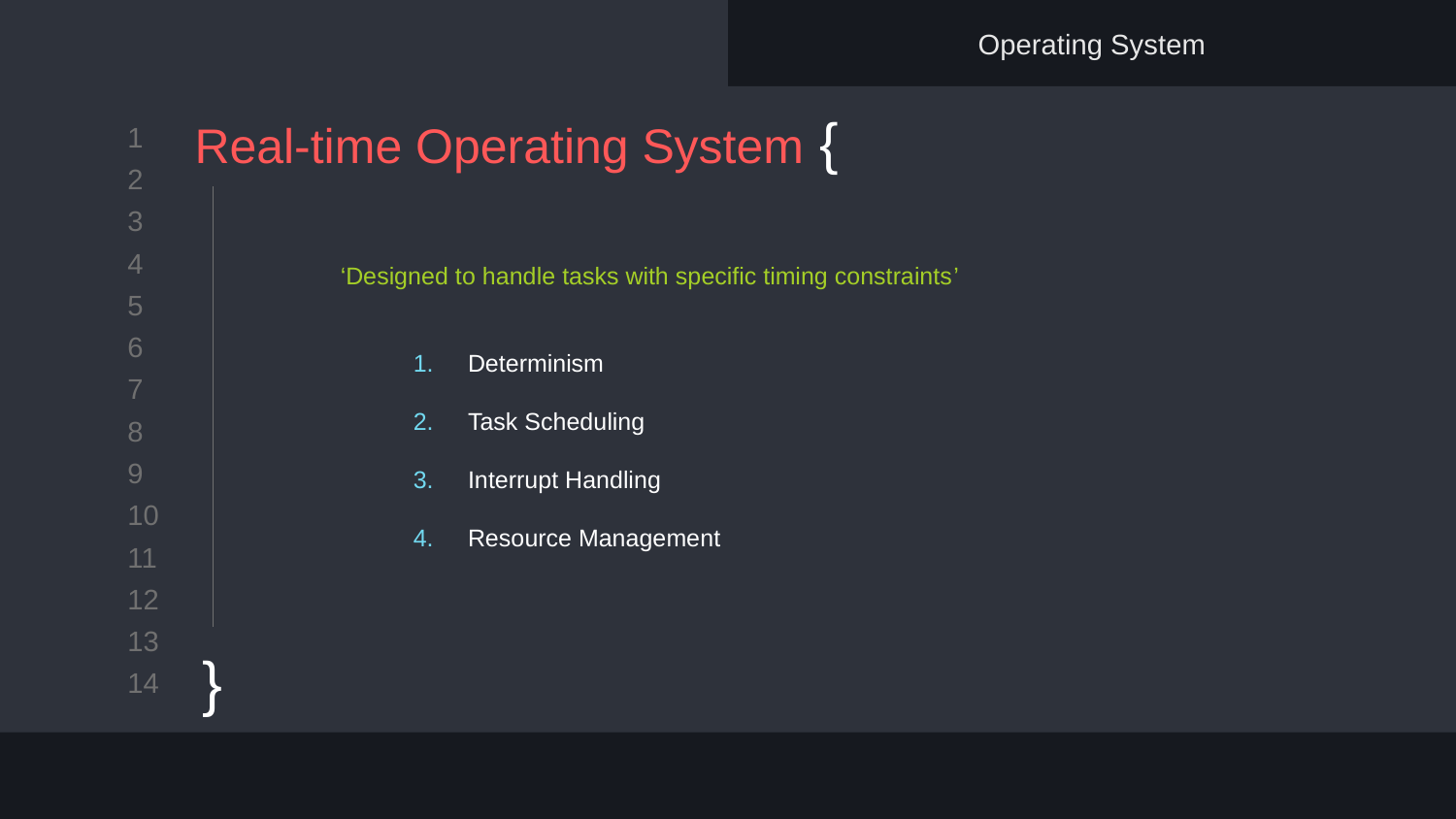

Operating System
# Real-time Operating System {
}
‘Designed to handle tasks with specific timing constraints’

Determinism
Task Scheduling
Interrupt Handling
Resource Management